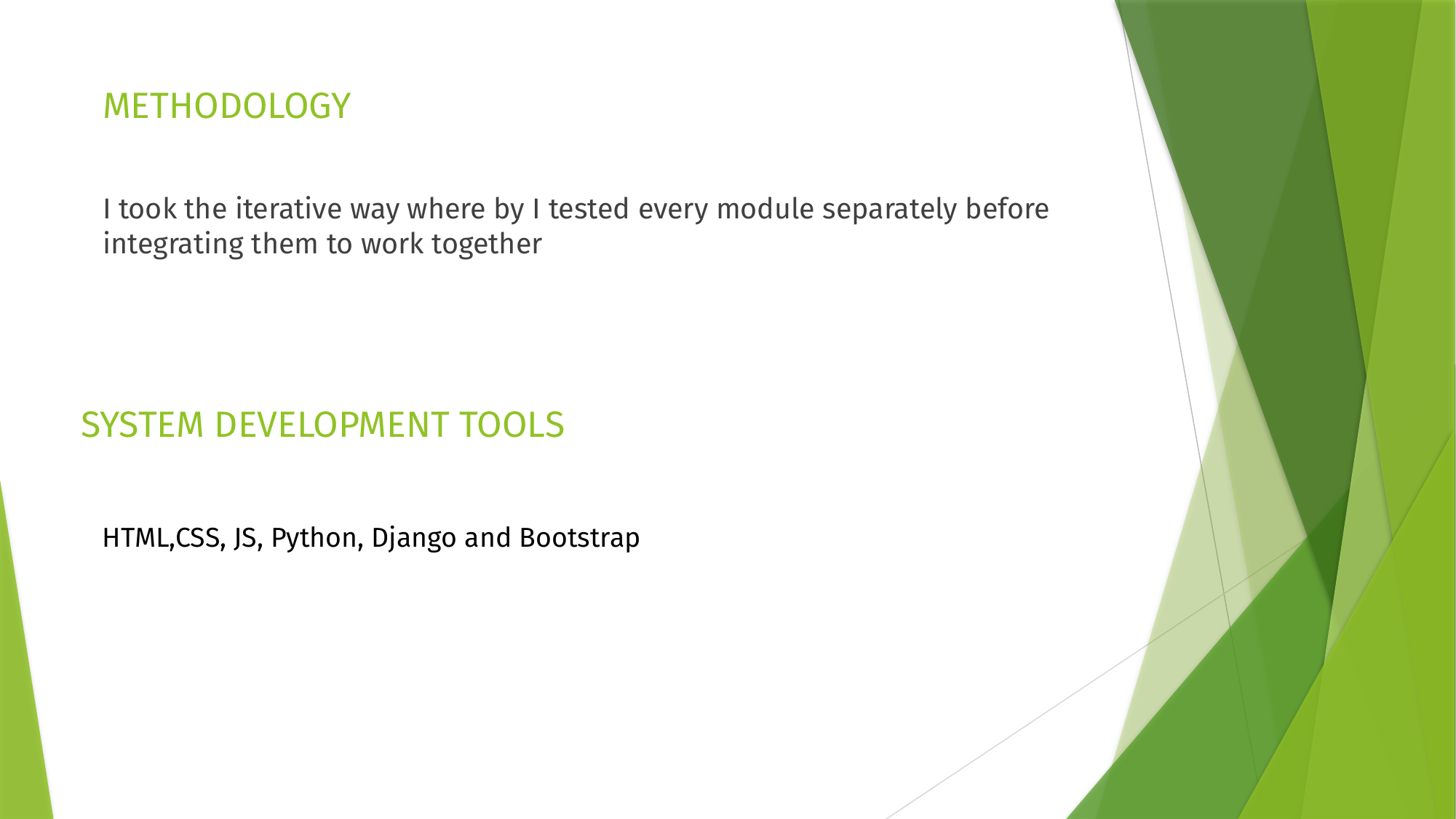

# METHODOLOGY
I took the iterative way where by I tested every module separately before integrating them to work together
SYSTEM DEVELOPMENT TOOLS
HTML,CSS, JS, Python, Django and Bootstrap